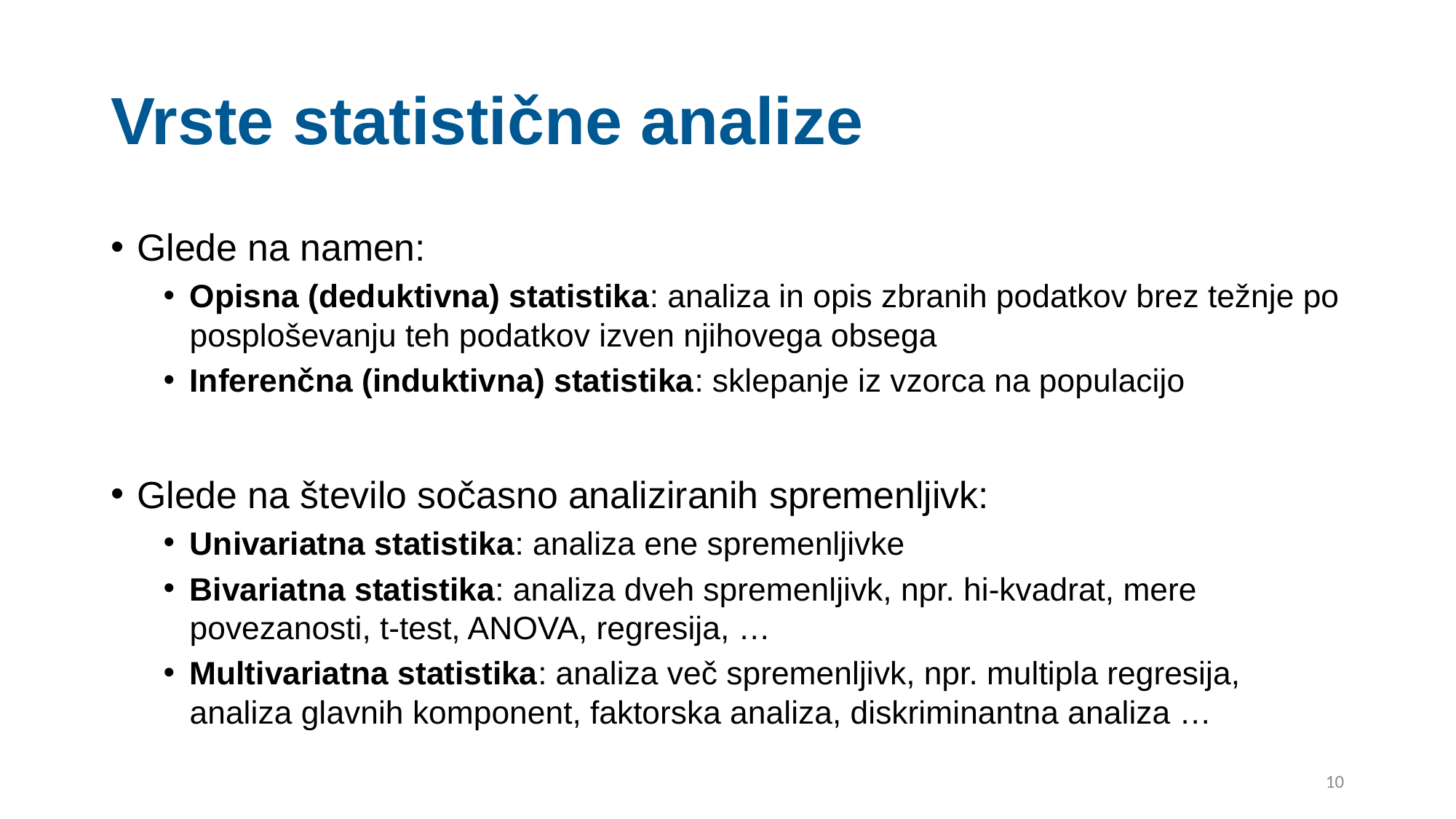

# Vrste statistične analize
Glede na namen:
Opisna (deduktivna) statistika: analiza in opis zbranih podatkov brez težnje po posploševanju teh podatkov izven njihovega obsega
Inferenčna (induktivna) statistika: sklepanje iz vzorca na populacijo

Glede na število sočasno analiziranih spremenljivk:
Univariatna statistika: analiza ene spremenljivke
Bivariatna statistika: analiza dveh spremenljivk, npr. hi-kvadrat, mere povezanosti, t-test, ANOVA, regresija, …
Multivariatna statistika: analiza več spremenljivk, npr. multipla regresija, analiza glavnih komponent, faktorska analiza, diskriminantna analiza …
10